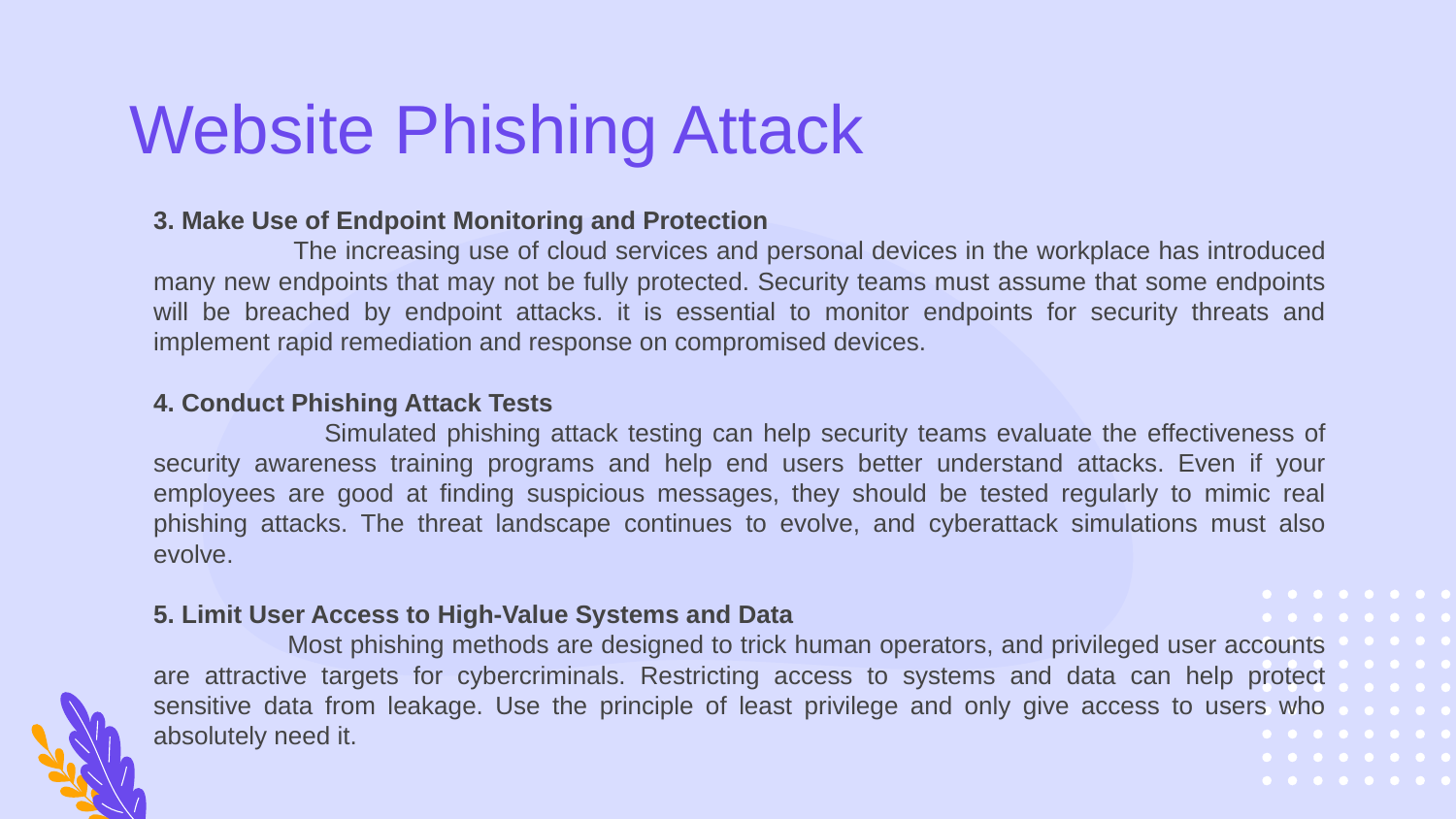

# Website Phishing Attack
3. Make Use of Endpoint Monitoring and Protection
                 The increasing use of cloud services and personal devices in the workplace has introduced many new endpoints that may not be fully protected. Security teams must assume that some endpoints will be breached by endpoint attacks. it is essential to monitor endpoints for security threats and implement rapid remediation and response on compromised devices.

4. Conduct Phishing Attack Tests
                 Simulated phishing attack testing can help security teams evaluate the effectiveness of security awareness training programs and help end users better understand attacks. Even if your employees are good at finding suspicious messages, they should be tested regularly to mimic real phishing attacks. The threat landscape continues to evolve, and cyberattack simulations must also evolve.

5. Limit User Access to High-Value Systems and Data
                 Most phishing methods are designed to trick human operators, and privileged user accounts are attractive targets for cybercriminals. Restricting access to systems and data can help protect sensitive data from leakage. Use the principle of least privilege and only give access to users who absolutely need it.